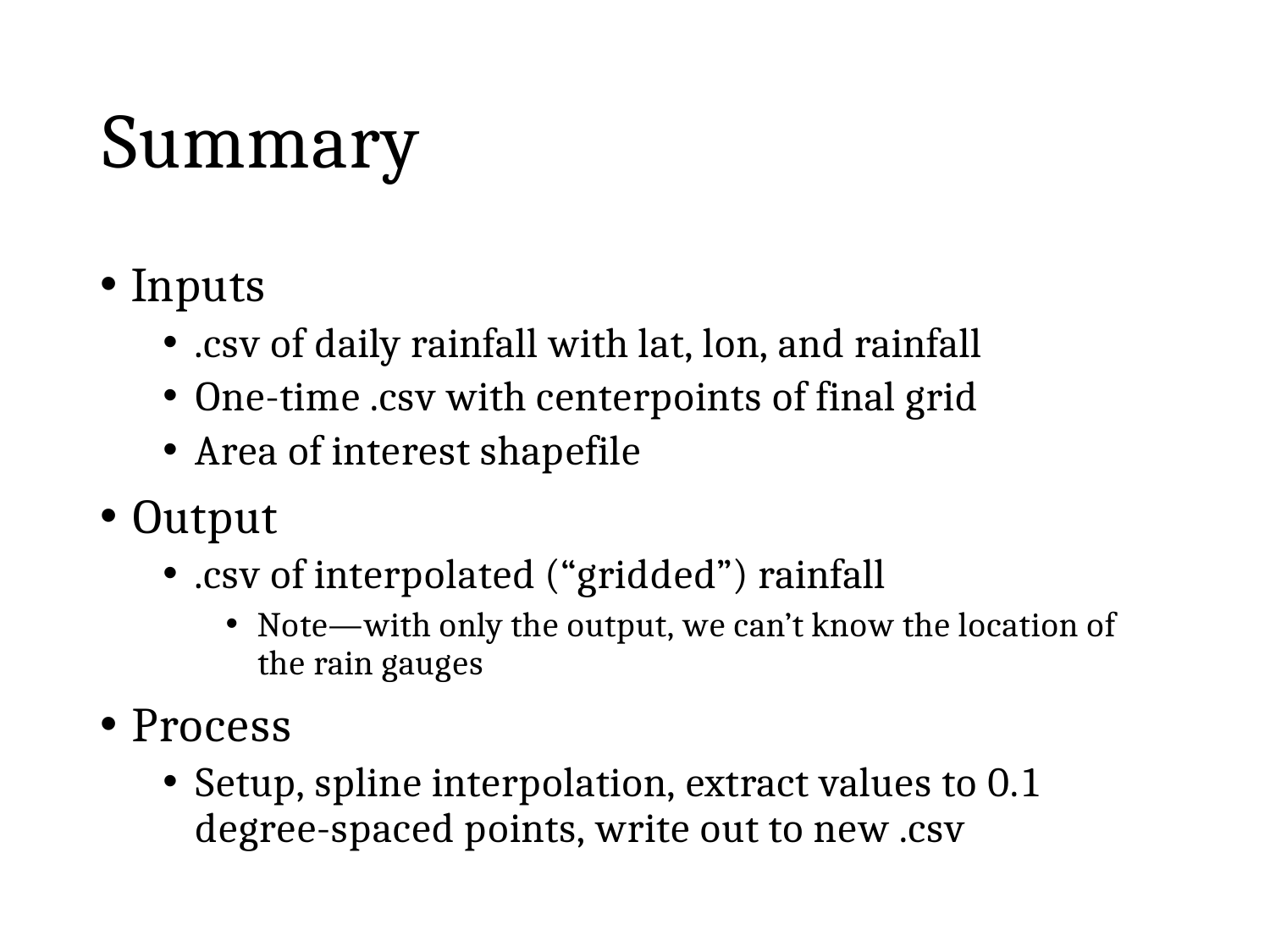

# Summary
Inputs
.csv of daily rainfall with lat, lon, and rainfall
One-time .csv with centerpoints of final grid
Area of interest shapefile
Output
.csv of interpolated (“gridded”) rainfall
Note—with only the output, we can’t know the location of the rain gauges
Process
Setup, spline interpolation, extract values to 0.1 degree-spaced points, write out to new .csv